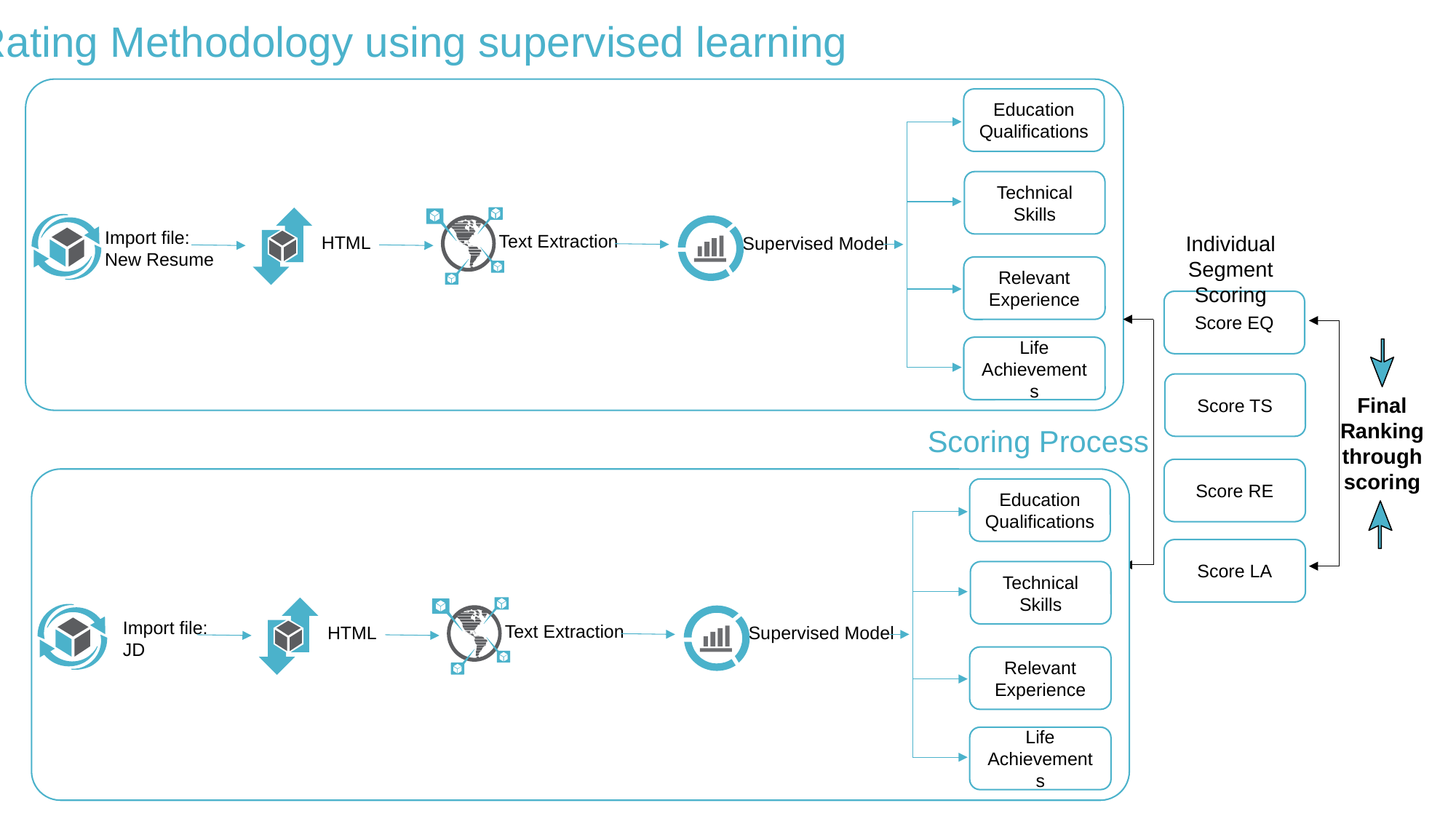

Rating Methodology using supervised learning

Education Qualifications
Technical Skills

Import file:
New Resume
Text Extraction
Individual Segment Scoring
HTML
Supervised Model
Relevant Experience
Score EQ
Life
Achievements

Score TS
Final Ranking through scoring
Scoring Process
Score RE

Education Qualifications

Score LA
Technical Skills

Import file:
JD
Text Extraction
HTML
Supervised Model
Relevant Experience
Life
Achievements